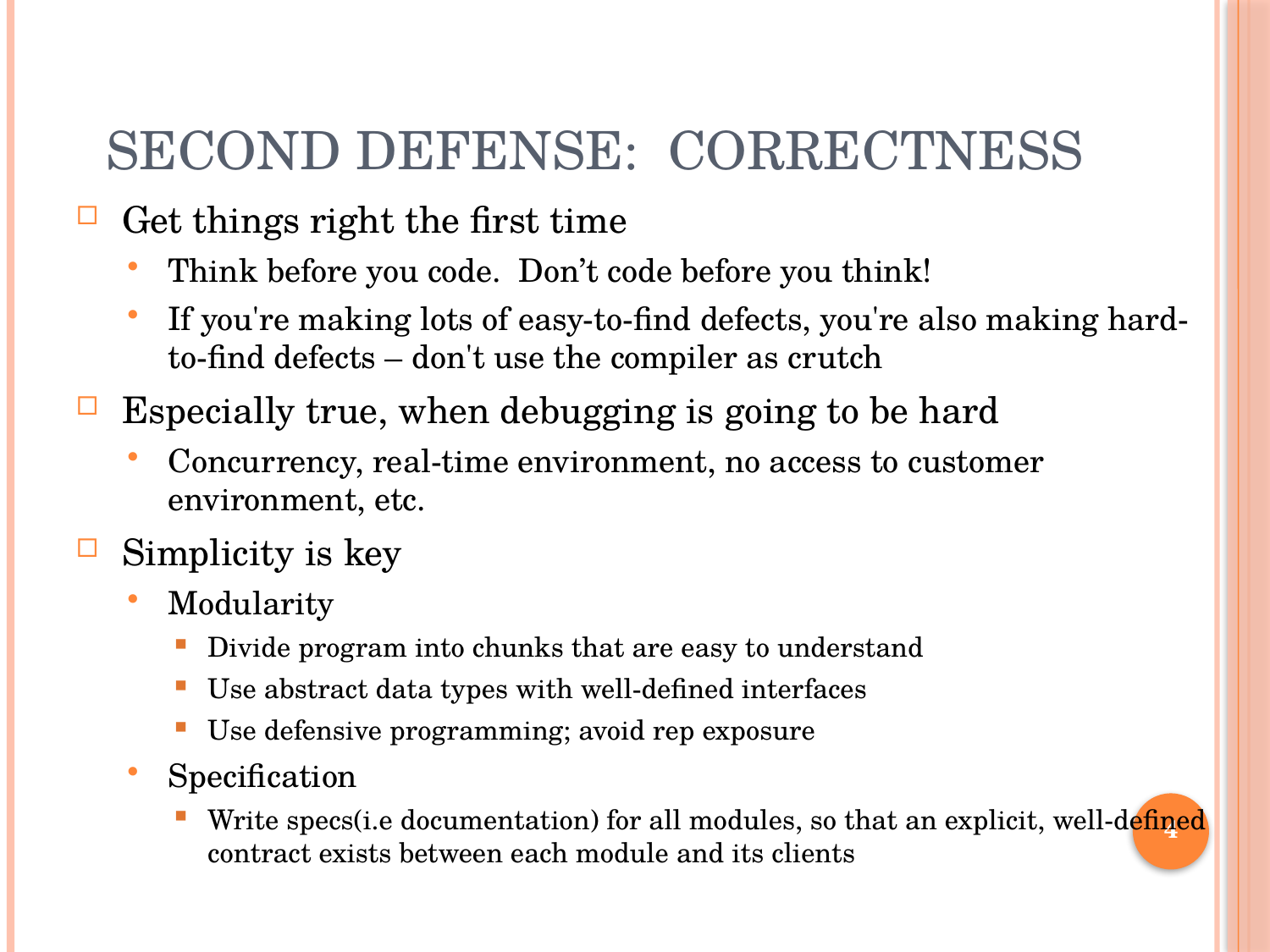

# Second defense:  Correctness
Get things right the first time
Think before you code.  Don’t code before you think!
If you're making lots of easy-to-find defects, you're also making hard-to-find defects – don't use the compiler as crutch
Especially true, when debugging is going to be hard
Concurrency, real-time environment, no access to customer environment, etc.
Simplicity is key
Modularity
Divide program into chunks that are easy to understand
Use abstract data types with well-defined interfaces
Use defensive programming; avoid rep exposure
Specification
Write specs(i.e documentation) for all modules, so that an explicit, well-defined contract exists between each module and its clients
4